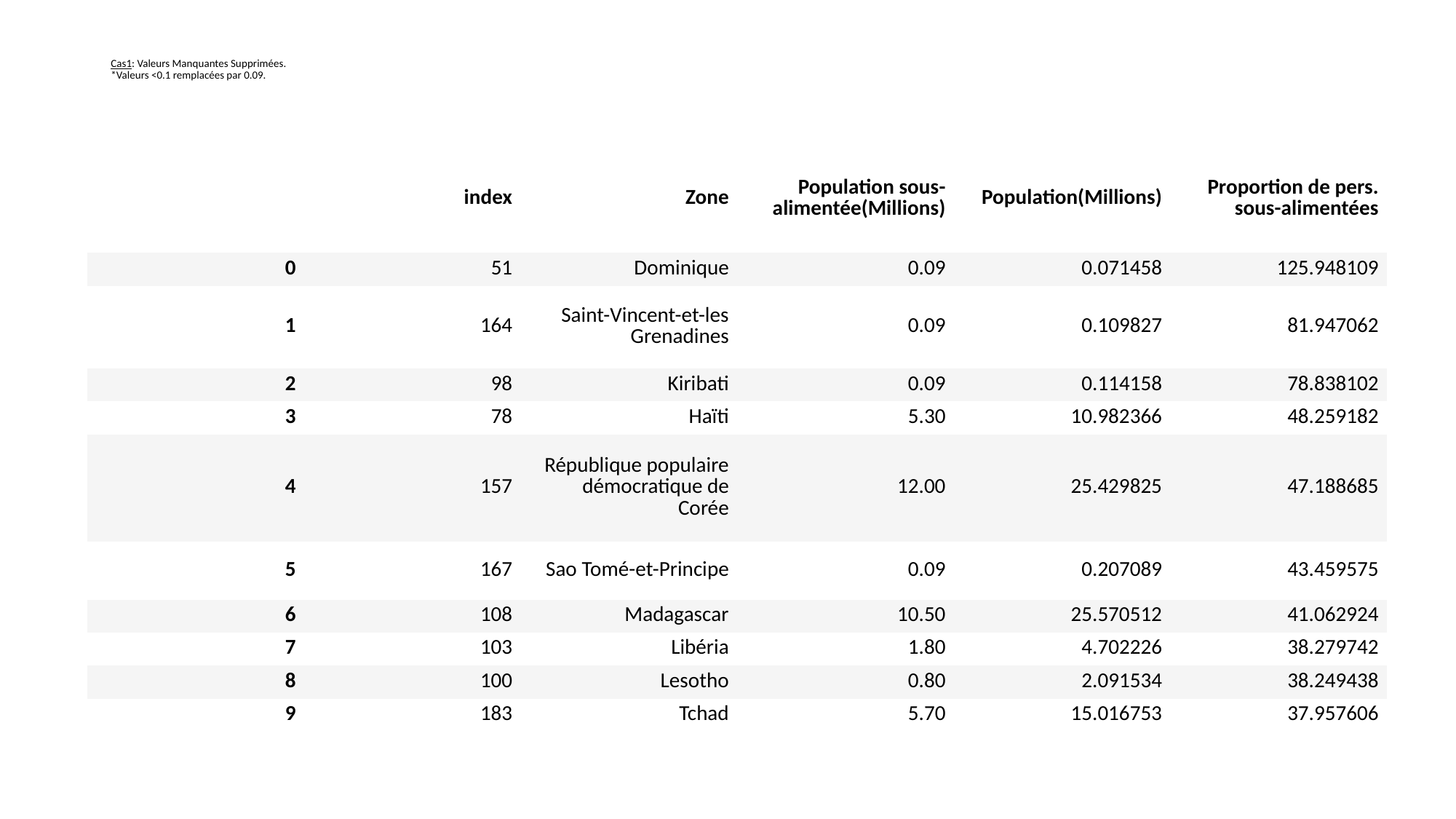

Entrée [121]:

# Cas1: Valeurs Manquantes Supprimées. *Valeurs <0.1 remplacées par 0.09.
|  | index | Zone | Population sous-alimentée(Millions) | Population(Millions) | Proportion de pers. sous-alimentées |
| --- | --- | --- | --- | --- | --- |
| 0 | 51 | Dominique | 0.09 | 0.071458 | 125.948109 |
| 1 | 164 | Saint-Vincent-et-les Grenadines | 0.09 | 0.109827 | 81.947062 |
| 2 | 98 | Kiribati | 0.09 | 0.114158 | 78.838102 |
| 3 | 78 | Haïti | 5.30 | 10.982366 | 48.259182 |
| 4 | 157 | République populaire démocratique de Corée | 12.00 | 25.429825 | 47.188685 |
| 5 | 167 | Sao Tomé-et-Principe | 0.09 | 0.207089 | 43.459575 |
| 6 | 108 | Madagascar | 10.50 | 25.570512 | 41.062924 |
| 7 | 103 | Libéria | 1.80 | 4.702226 | 38.279742 |
| 8 | 100 | Lesotho | 0.80 | 2.091534 | 38.249438 |
| 9 | 183 | Tchad | 5.70 | 15.016753 | 37.957606 |